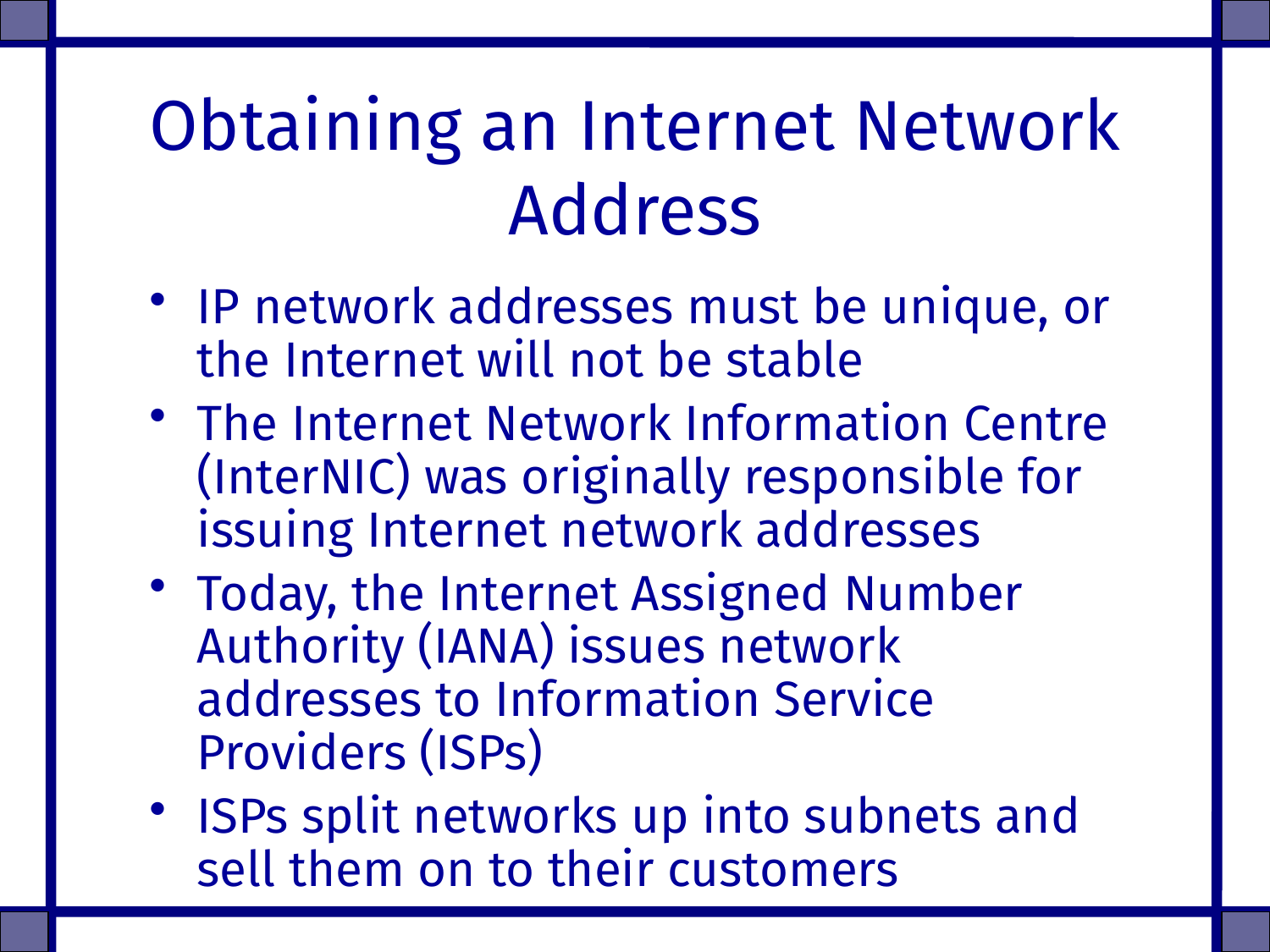

# Obtaining an Internet Network Address
IP network addresses must be unique, or the Internet will not be stable
The Internet Network Information Centre (InterNIC) was originally responsible for issuing Internet network addresses
Today, the Internet Assigned Number Authority (IANA) issues network addresses to Information Service Providers (ISPs)
ISPs split networks up into subnets and sell them on to their customers